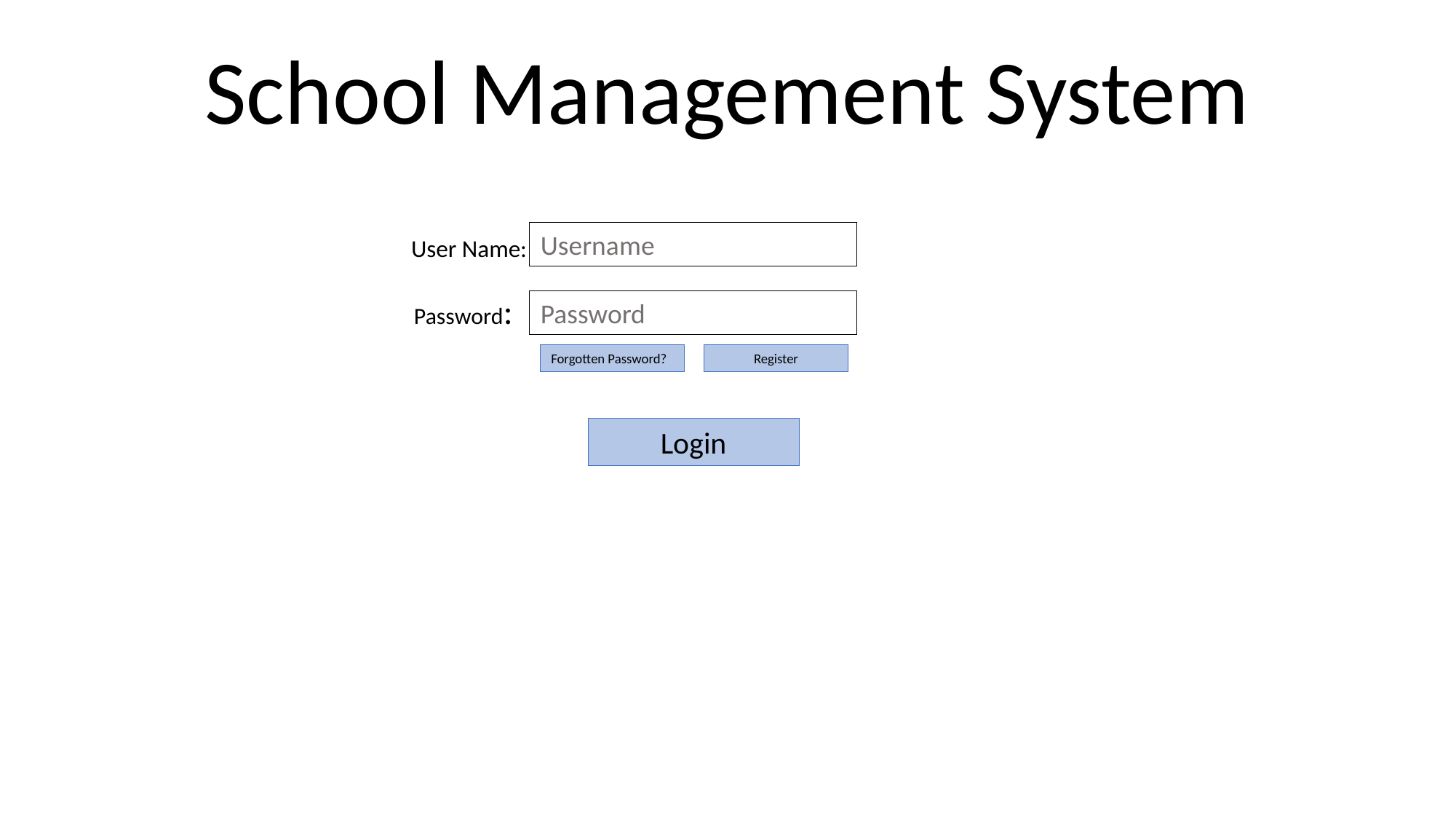

# School Management System
Username
User Name:
Password:
Password
Forgotten Password?
Register
Login